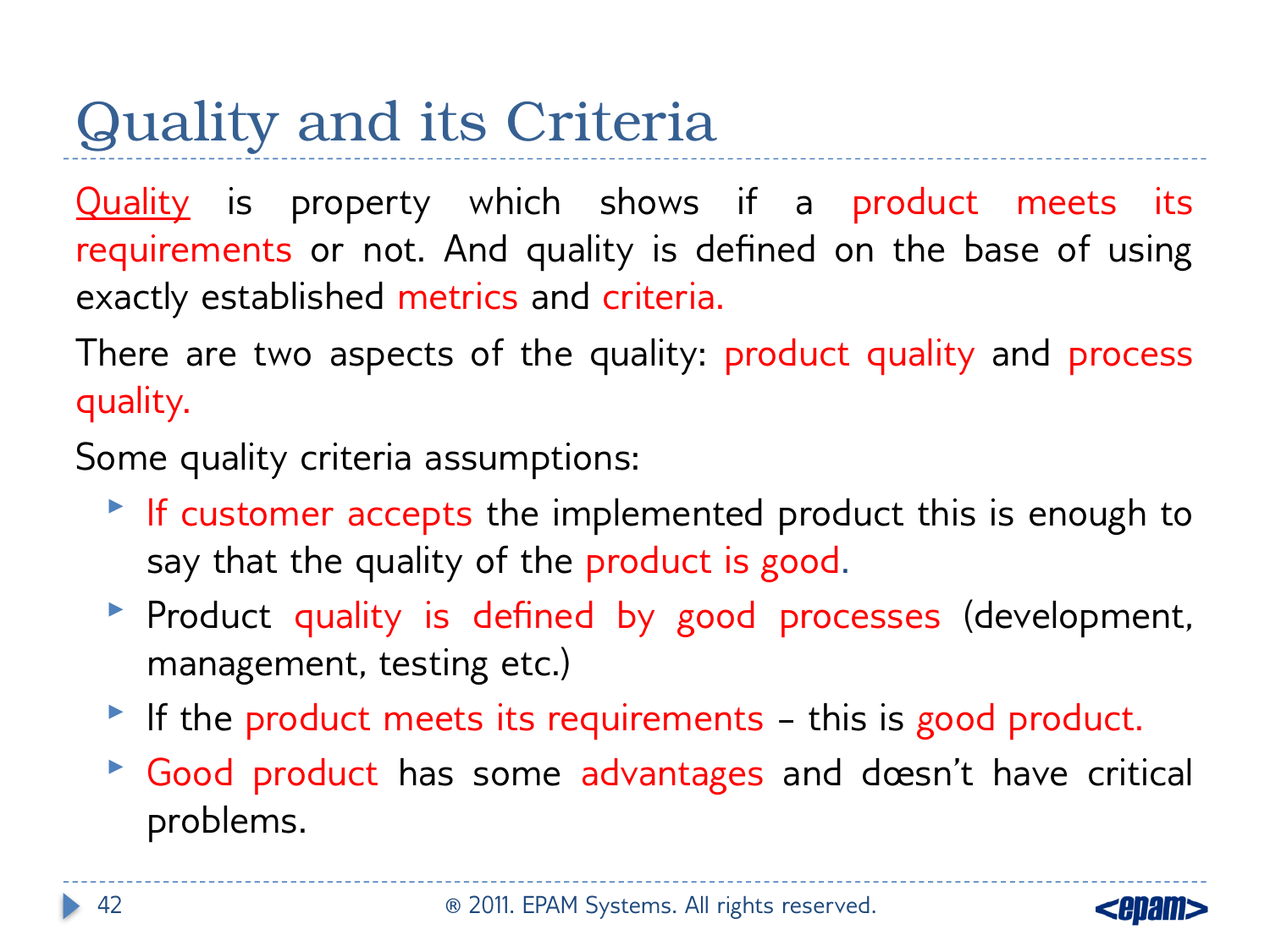

# Quality and its Criteria
Quality is property which shows if a product meets its requirements or not. And quality is defined on the base of using exactly established metrics and criteria.
There are two aspects of the quality: product quality and process quality.
Some quality criteria assumptions:
If customer accepts the implemented product this is enough to say that the quality of the product is good.
Product quality is defined by good processes (development, management, testing etc.)
If the product meets its requirements – this is good product.
Good product has some advantages and doesn’t have critical problems.

42
® 2011. EPAM Systems. All rights reserved.